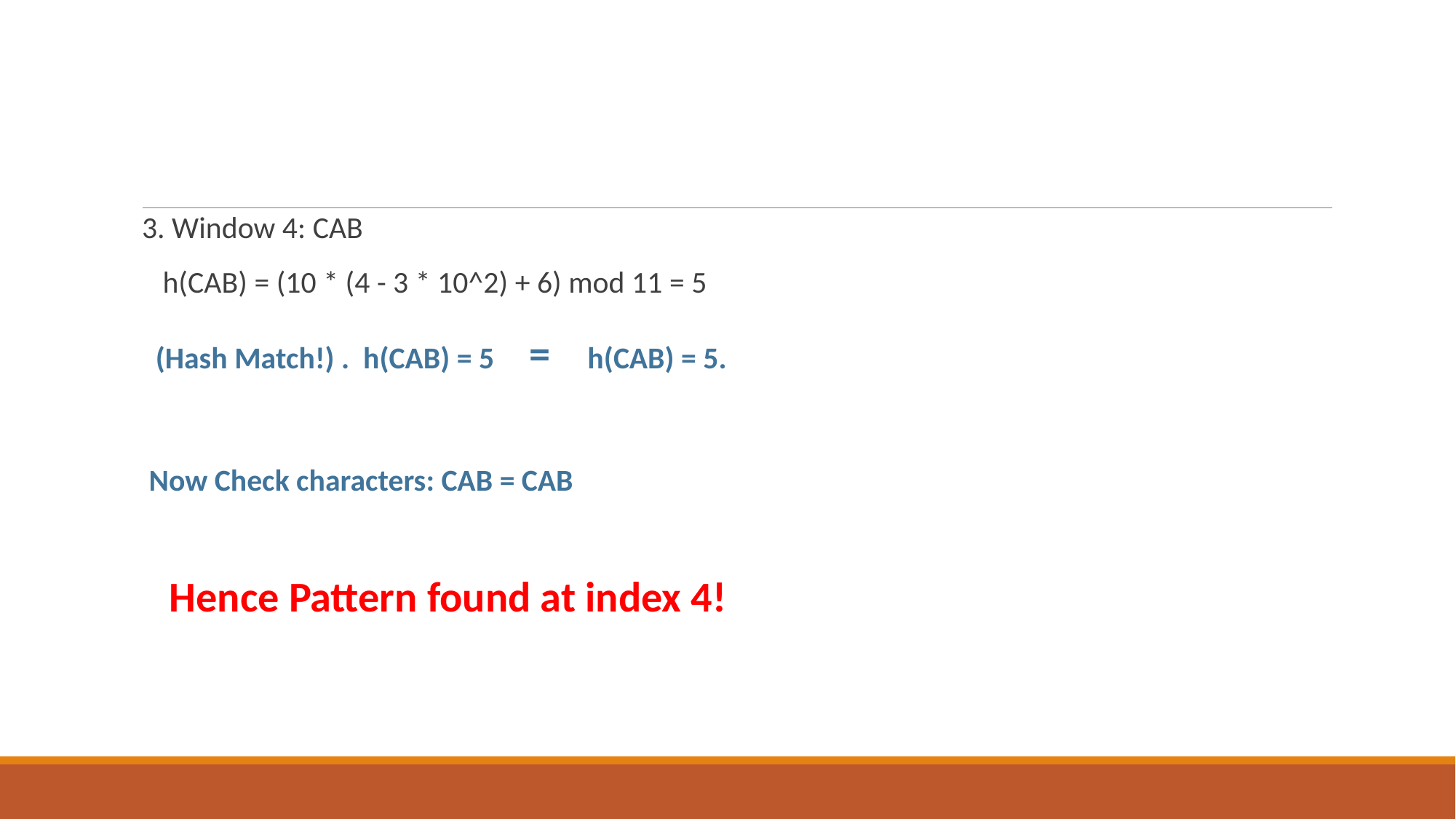

3. Window 4: CAB
   h(CAB) = (10 * (4 - 3 * 10^2) + 6) mod 11 = 5
  (Hash Match!) .  h(CAB) = 5     =     h(CAB) = 5.
 Now Check characters: CAB = CAB
    Hence Pattern found at index 4!